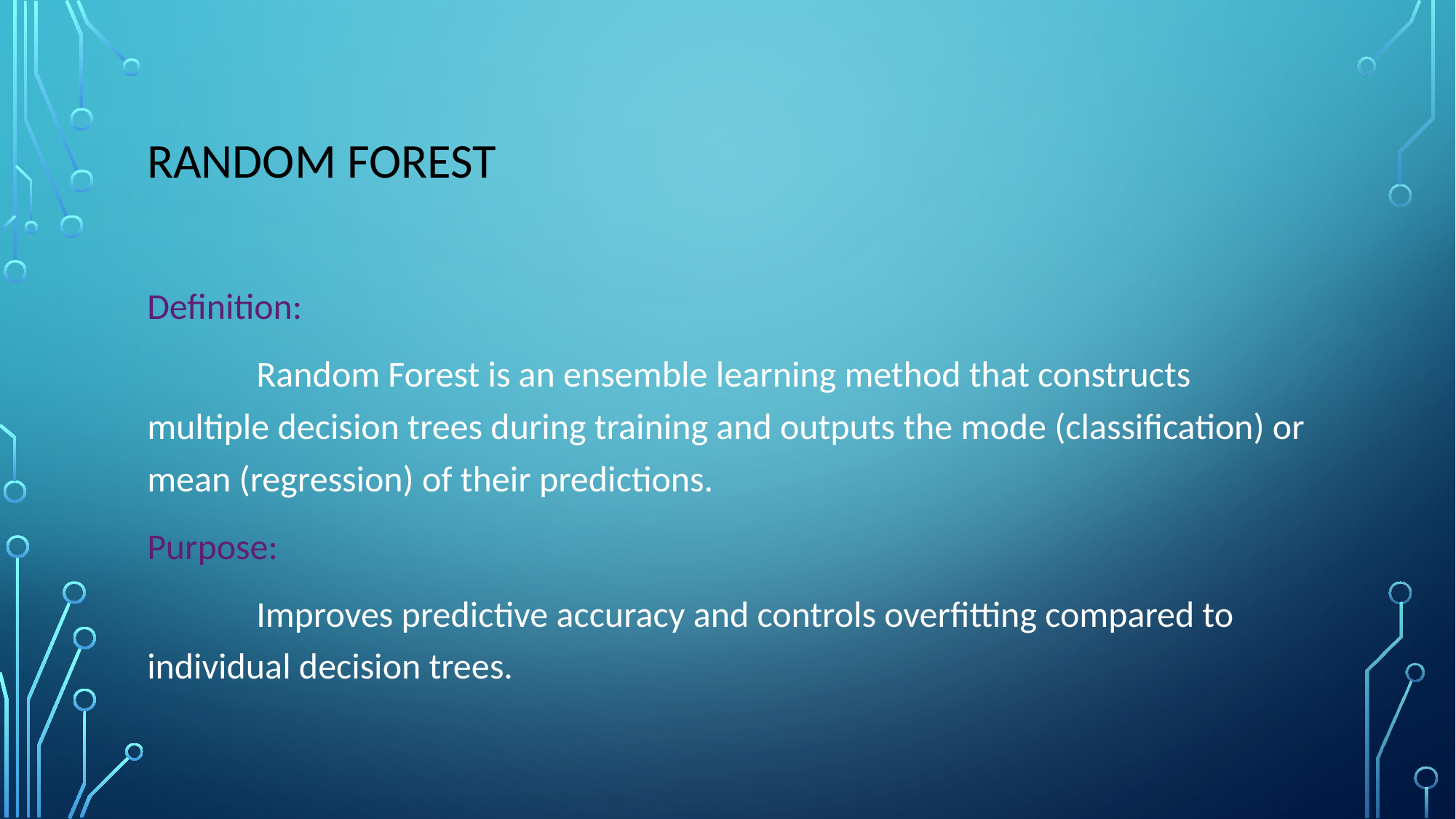

# Random Forest
Definition:
	Random Forest is an ensemble learning method that constructs multiple decision trees during training and outputs the mode (classification) or mean (regression) of their predictions.
Purpose:
	Improves predictive accuracy and controls overfitting compared to individual decision trees.